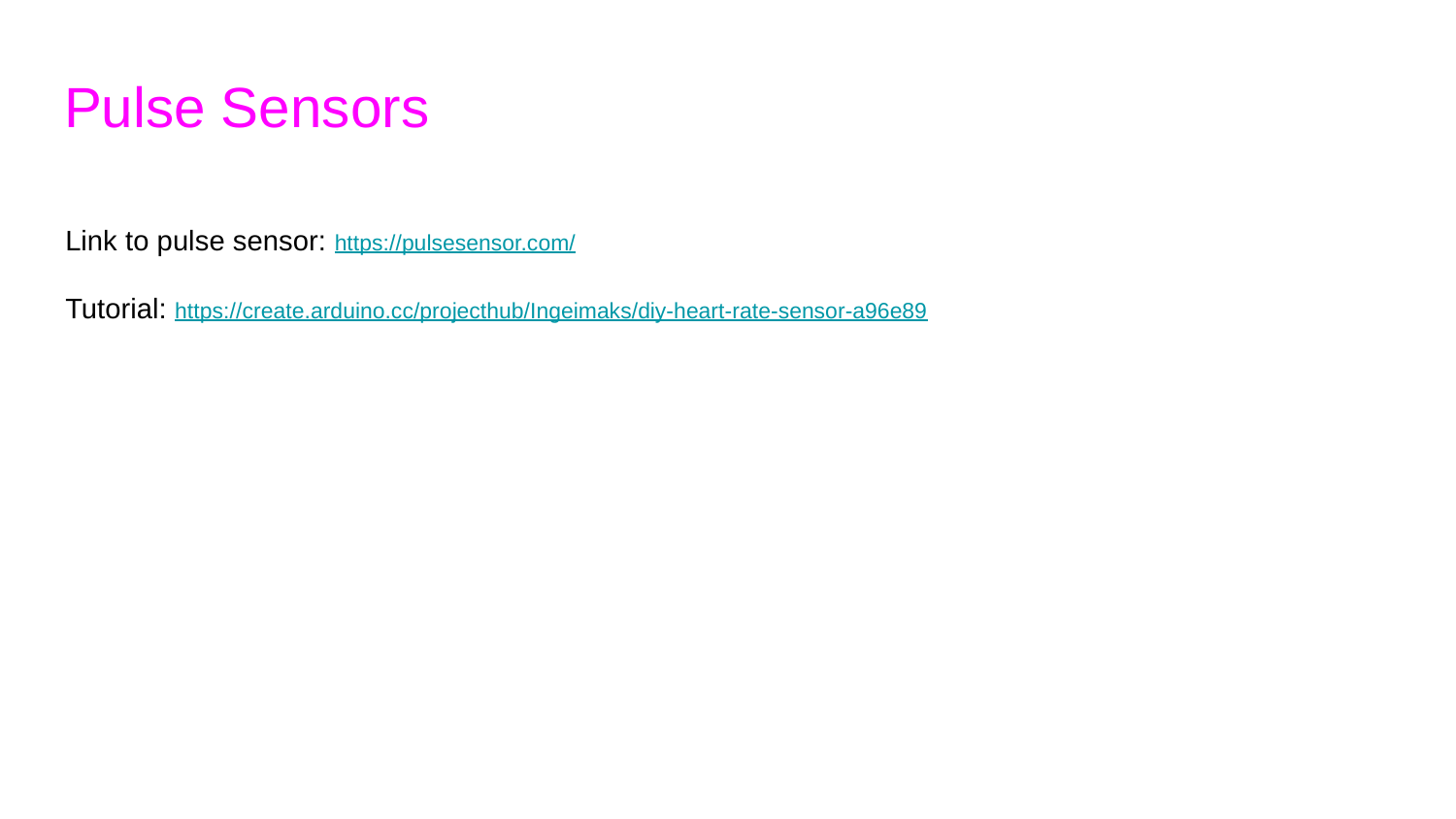

Pulse Sensors
Link to pulse sensor: https://pulsesensor.com/

Tutorial: https://create.arduino.cc/projecthub/Ingeimaks/diy-heart-rate-sensor-a96e89